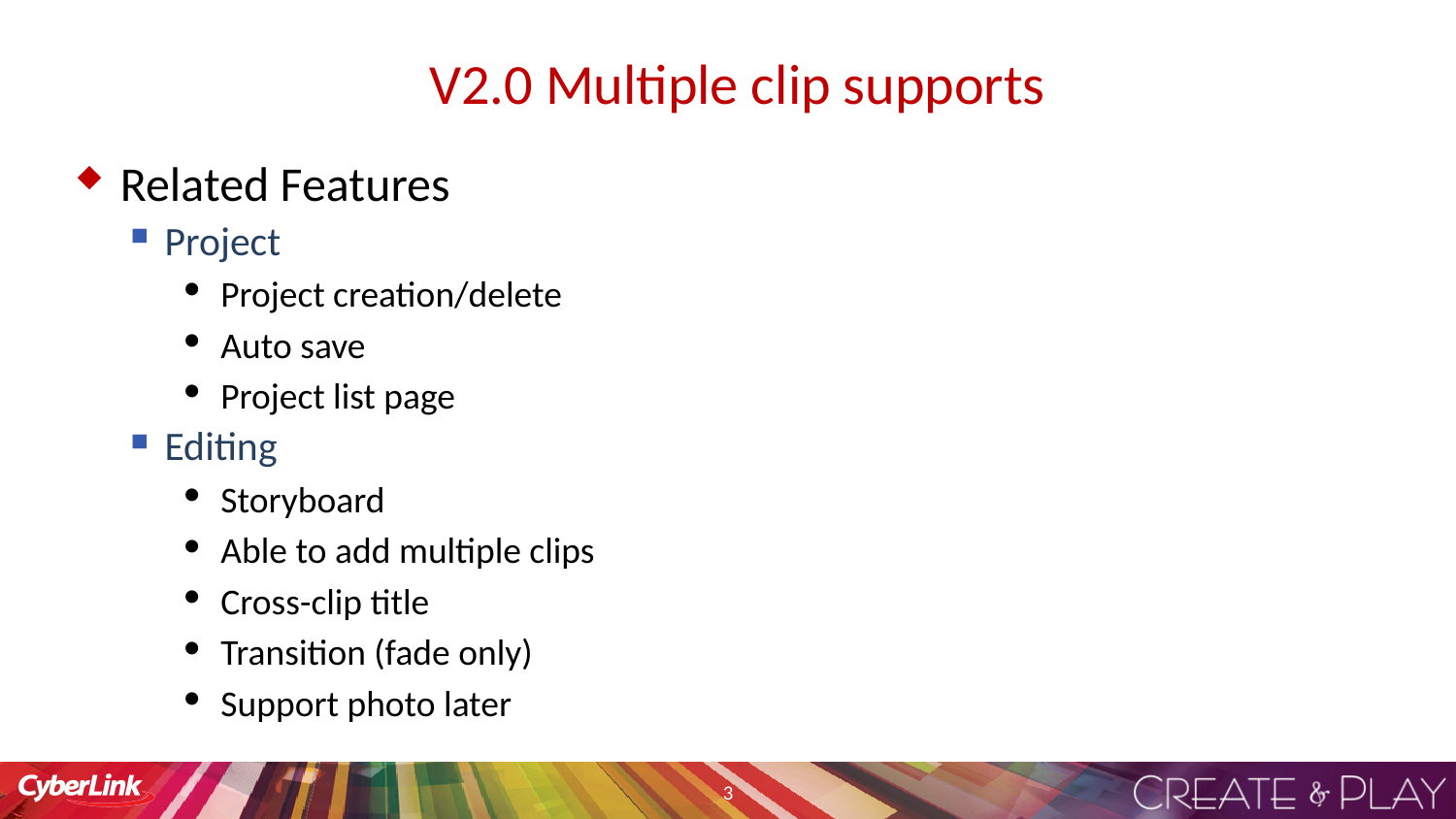

# V2.0 Multiple clip supports
Related Features
Project
Project creation/delete
Auto save
Project list page
Editing
Storyboard
Able to add multiple clips
Cross-clip title
Transition (fade only)
Support photo later
3